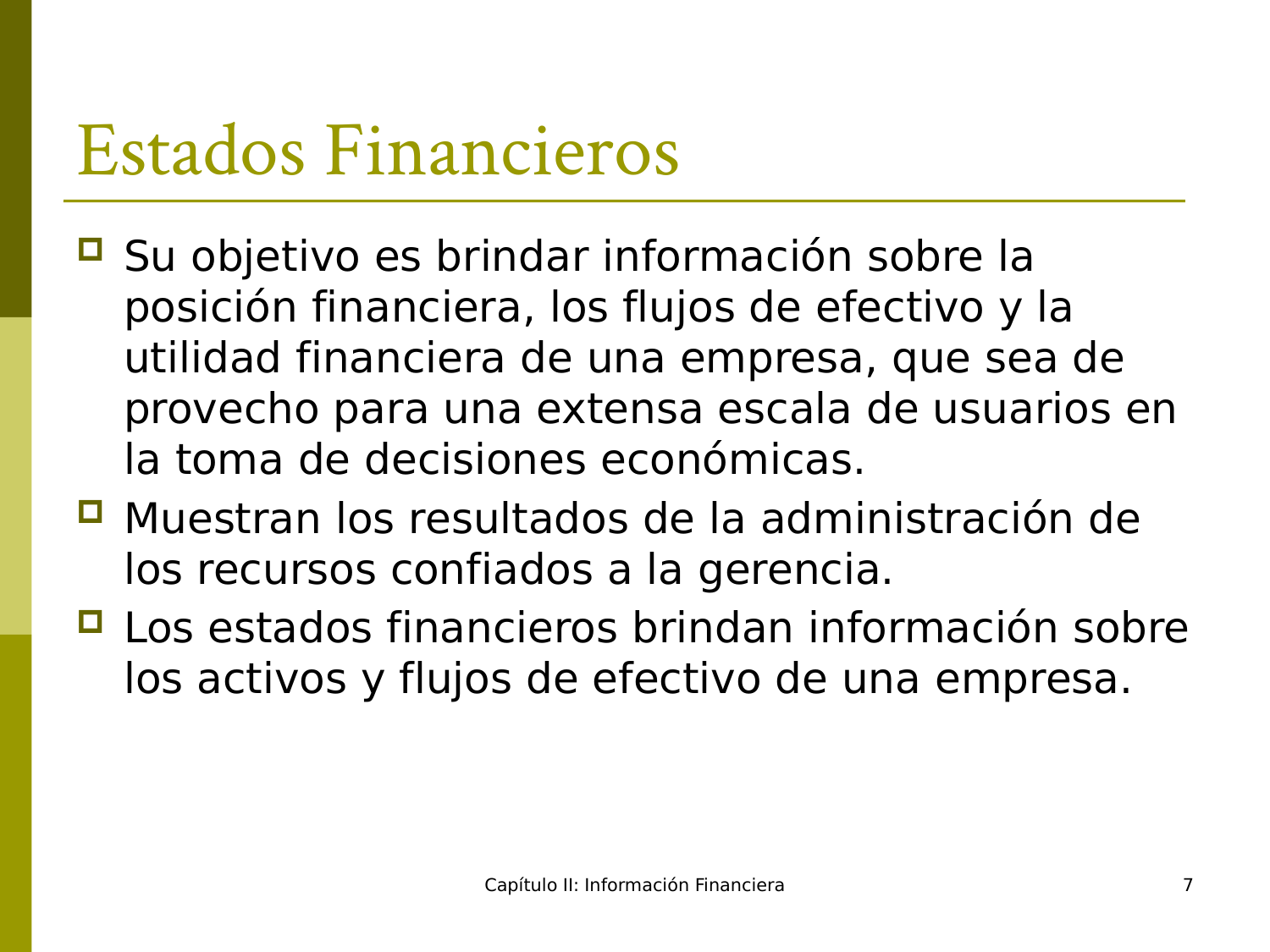

# Estados Financieros
Su objetivo es brindar información sobre la posición financiera, los flujos de efectivo y la utilidad financiera de una empresa, que sea de provecho para una extensa escala de usuarios en la toma de decisiones económicas.
Muestran los resultados de la administración de los recursos confiados a la gerencia.
Los estados financieros brindan información sobre los activos y flujos de efectivo de una empresa.

Capítulo II: Información Financiera
7